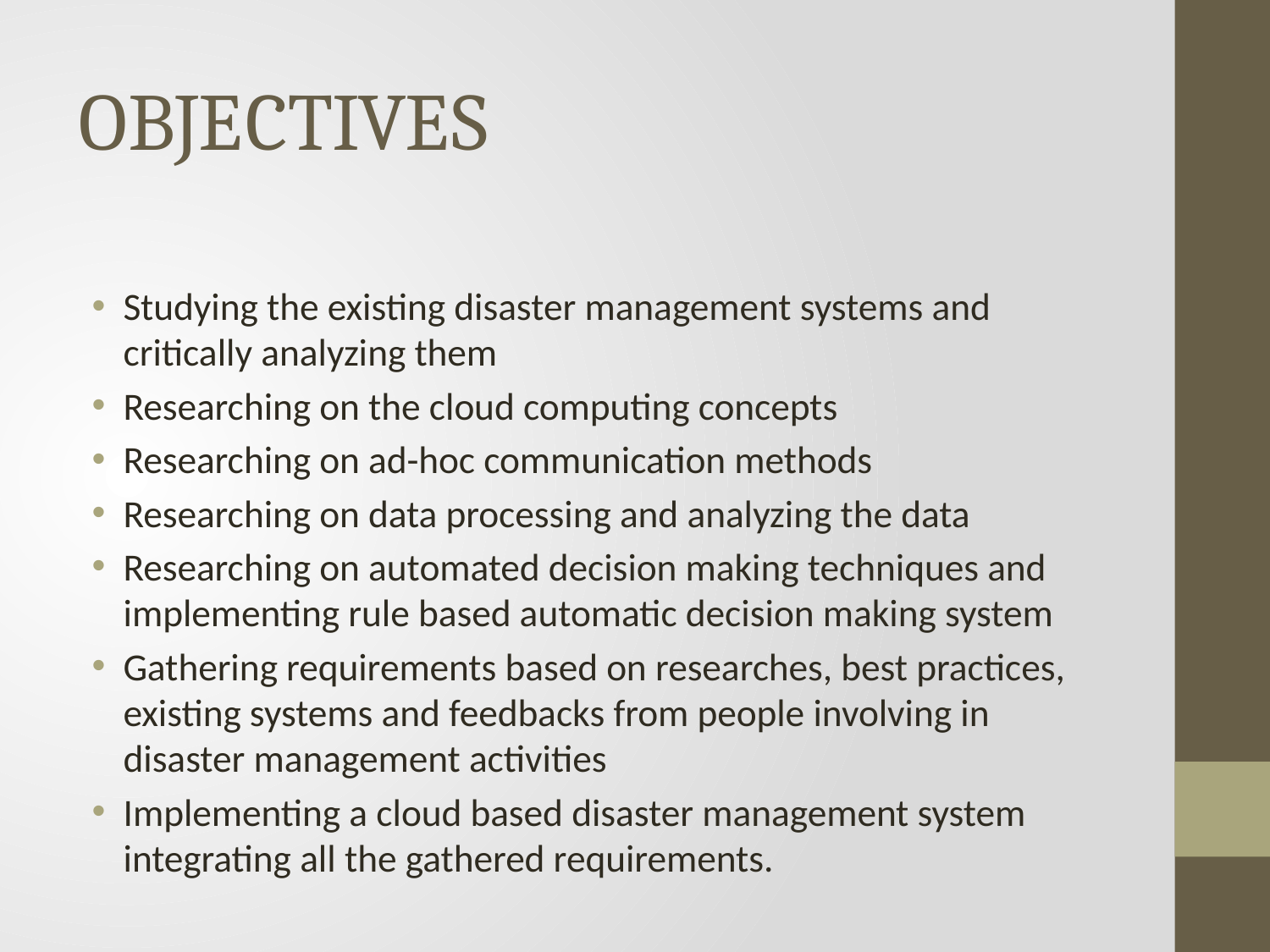

# OBJECTIVES

Studying the existing disaster management systems and critically analyzing them
Researching on the cloud computing concepts
Researching on ad-hoc communication methods
Researching on data processing and analyzing the data
Researching on automated decision making techniques and implementing rule based automatic decision making system
Gathering requirements based on researches, best practices, existing systems and feedbacks from people involving in disaster management activities
Implementing a cloud based disaster management system integrating all the gathered requirements.